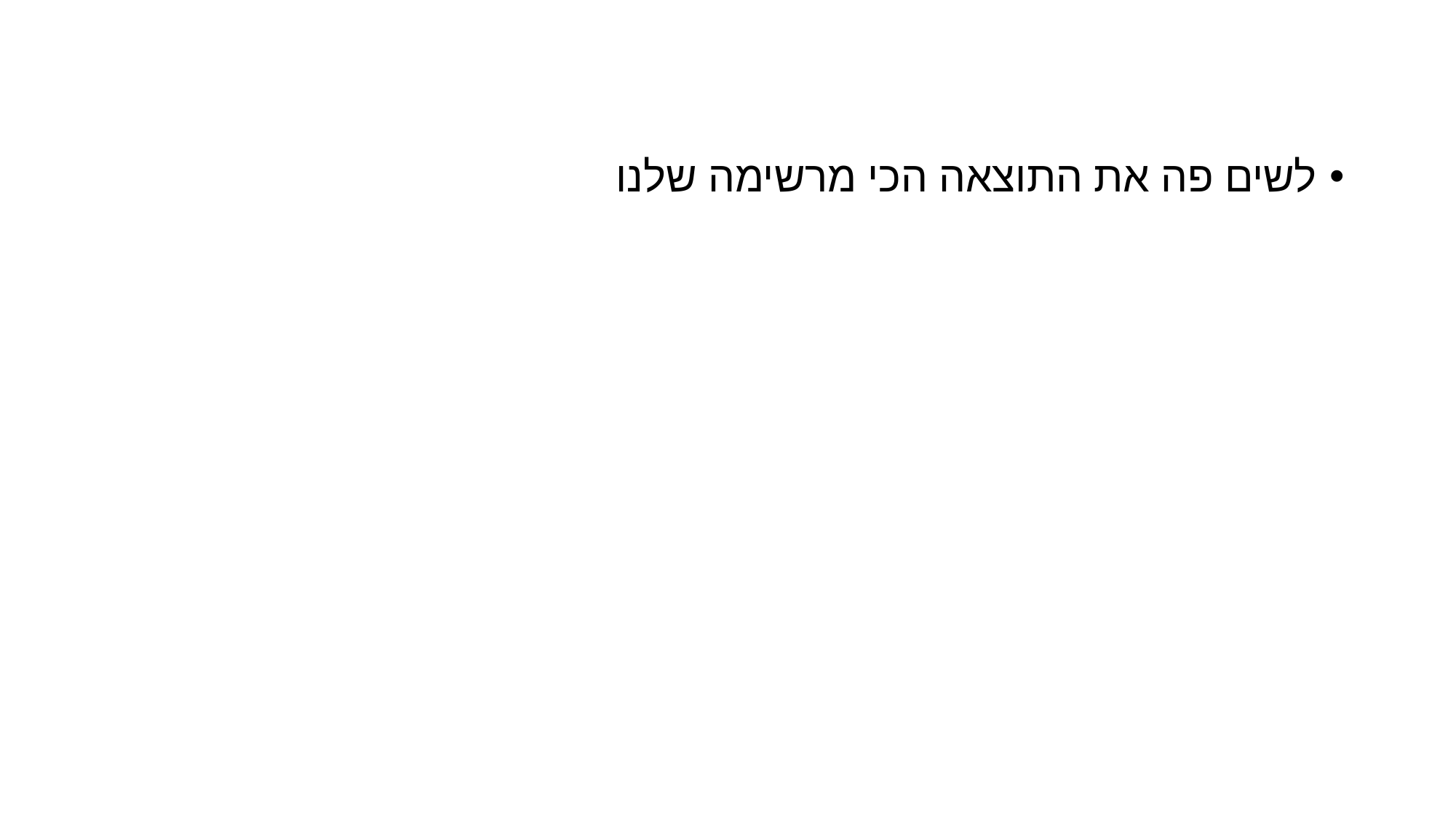

לשים פה את התוצאה הכי מרשימה שלנו